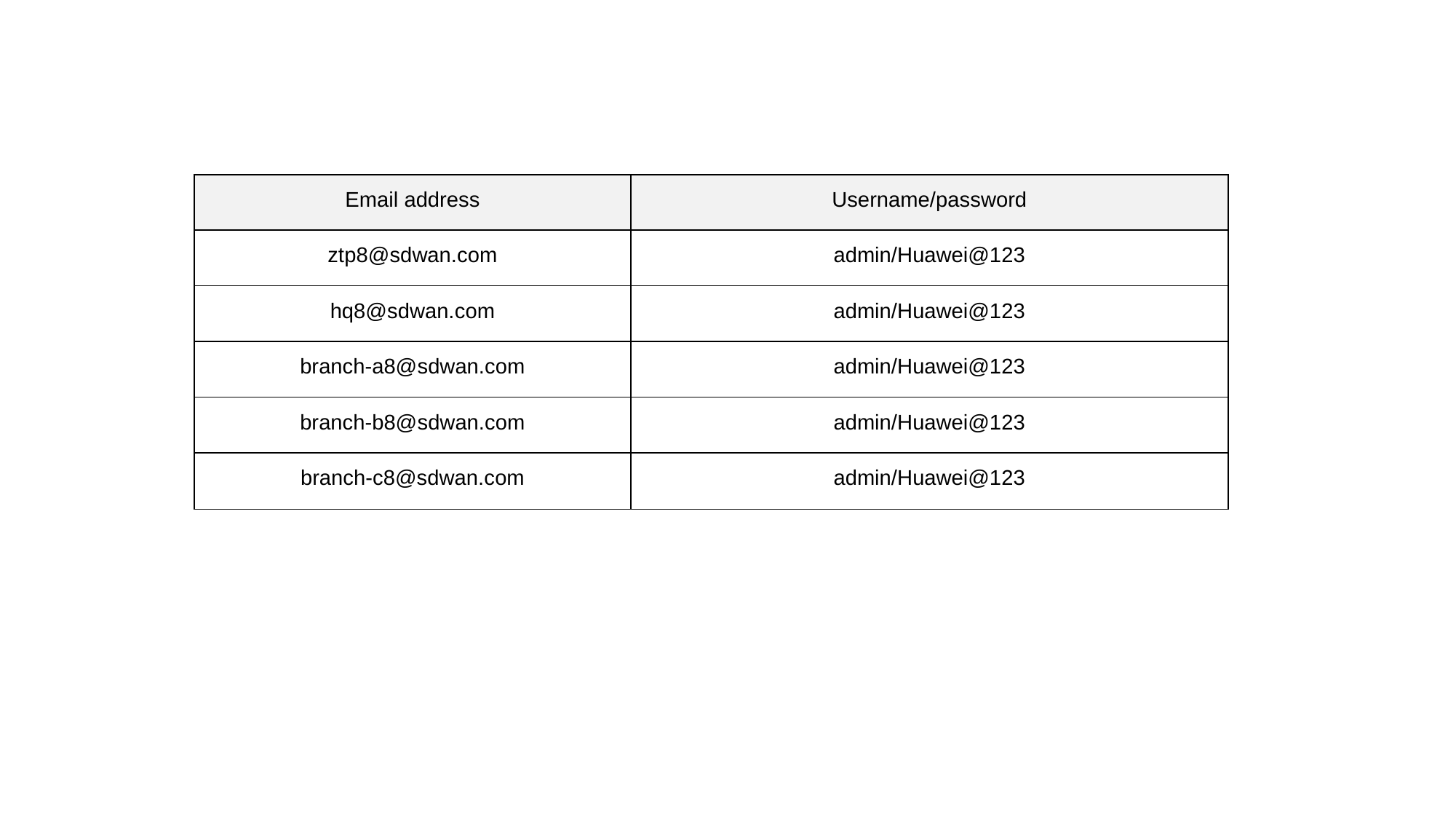

| Email address | Username/password |
| --- | --- |
| ztp8@sdwan.com | admin/Huawei@123 |
| hq8@sdwan.com | admin/Huawei@123 |
| branch-a8@sdwan.com | admin/Huawei@123 |
| branch-b8@sdwan.com | admin/Huawei@123 |
| branch-c8@sdwan.com | admin/Huawei@123 |